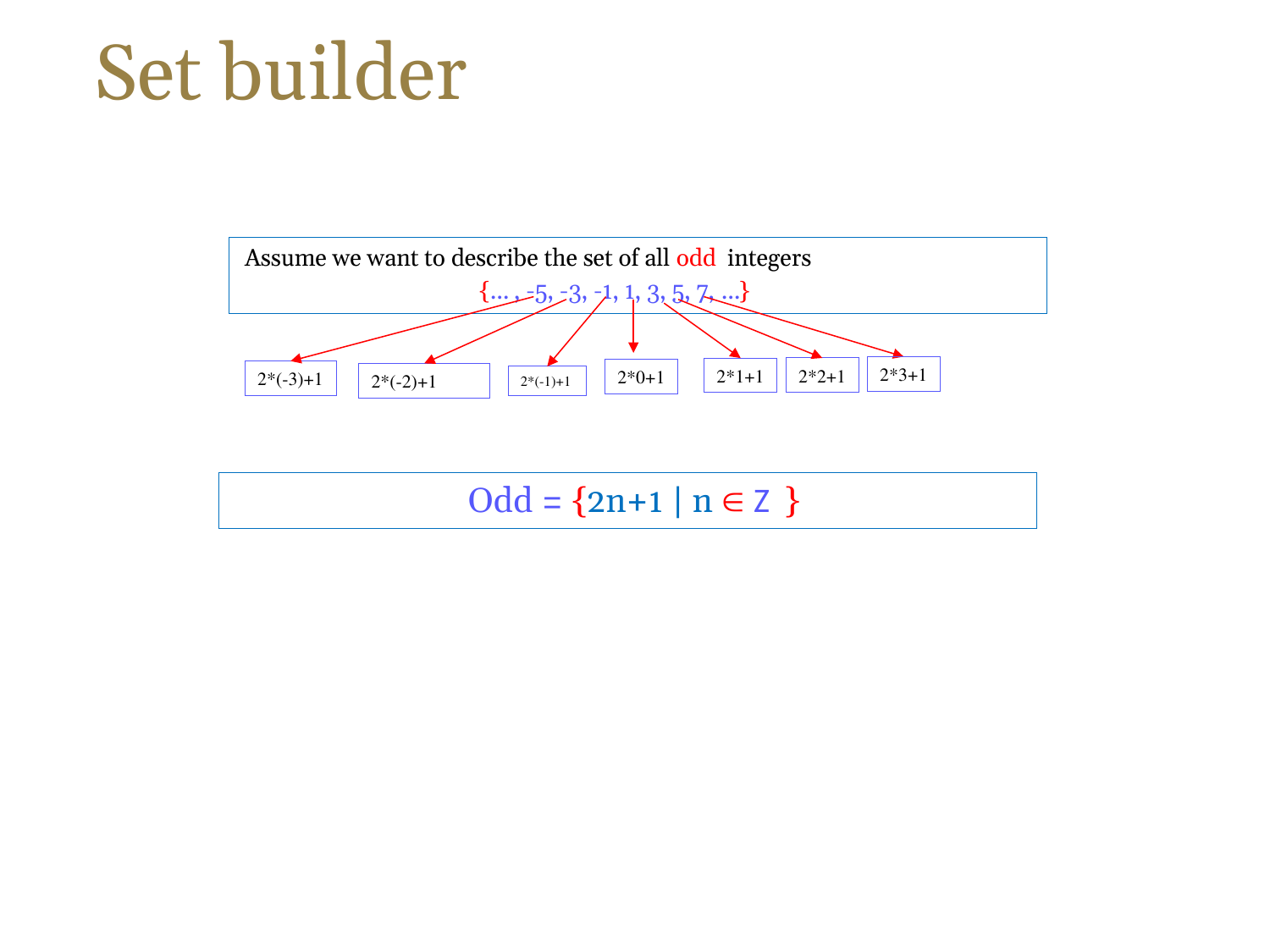

# Set builder
Assume we want to describe the set of all odd  integers
                                         {… , -5, -3, -1, 1, 3, 5, 7, …}
2*3+1
2*2+1
2*1+1
2*0+1
2*(-3)+1
2*(-2)+1
2*(-1)+1
Odd = {2n+1 | n ∈ Z  }